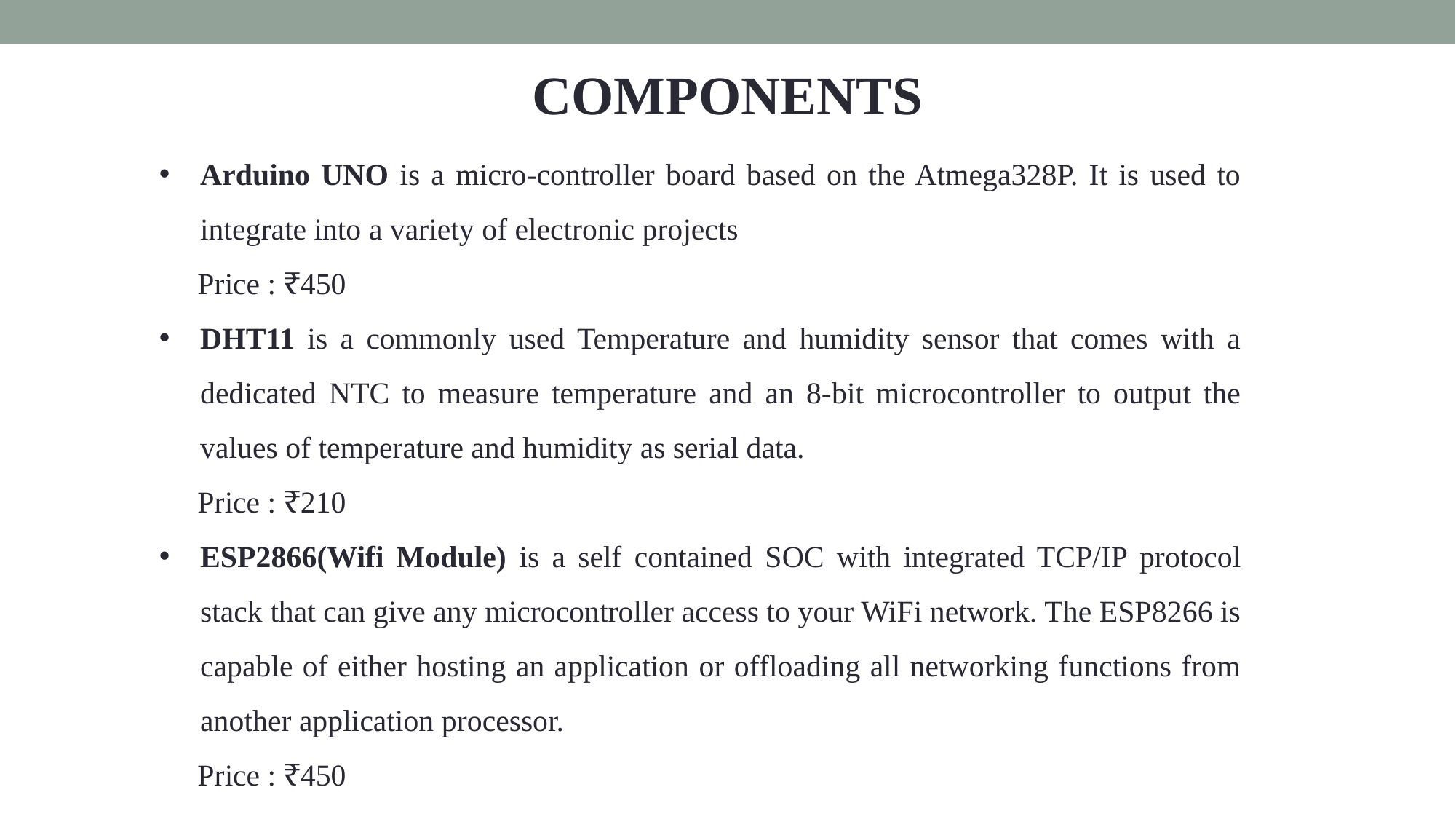

COMPONENTS
Arduino UNO is a micro-controller board based on the Atmega328P. It is used to integrate into a variety of electronic projects
     Price : ₹450
DHT11 is a commonly used Temperature and humidity sensor that comes with a dedicated NTC to measure temperature and an 8-bit microcontroller to output the values of temperature and humidity as serial data.
     Price : ₹210
ESP2866(Wifi Module) is a self contained SOC with integrated TCP/IP protocol stack that can give any microcontroller access to your WiFi network. The ESP8266 is capable of either hosting an application or offloading all networking functions from another application processor.
     Price : ₹450